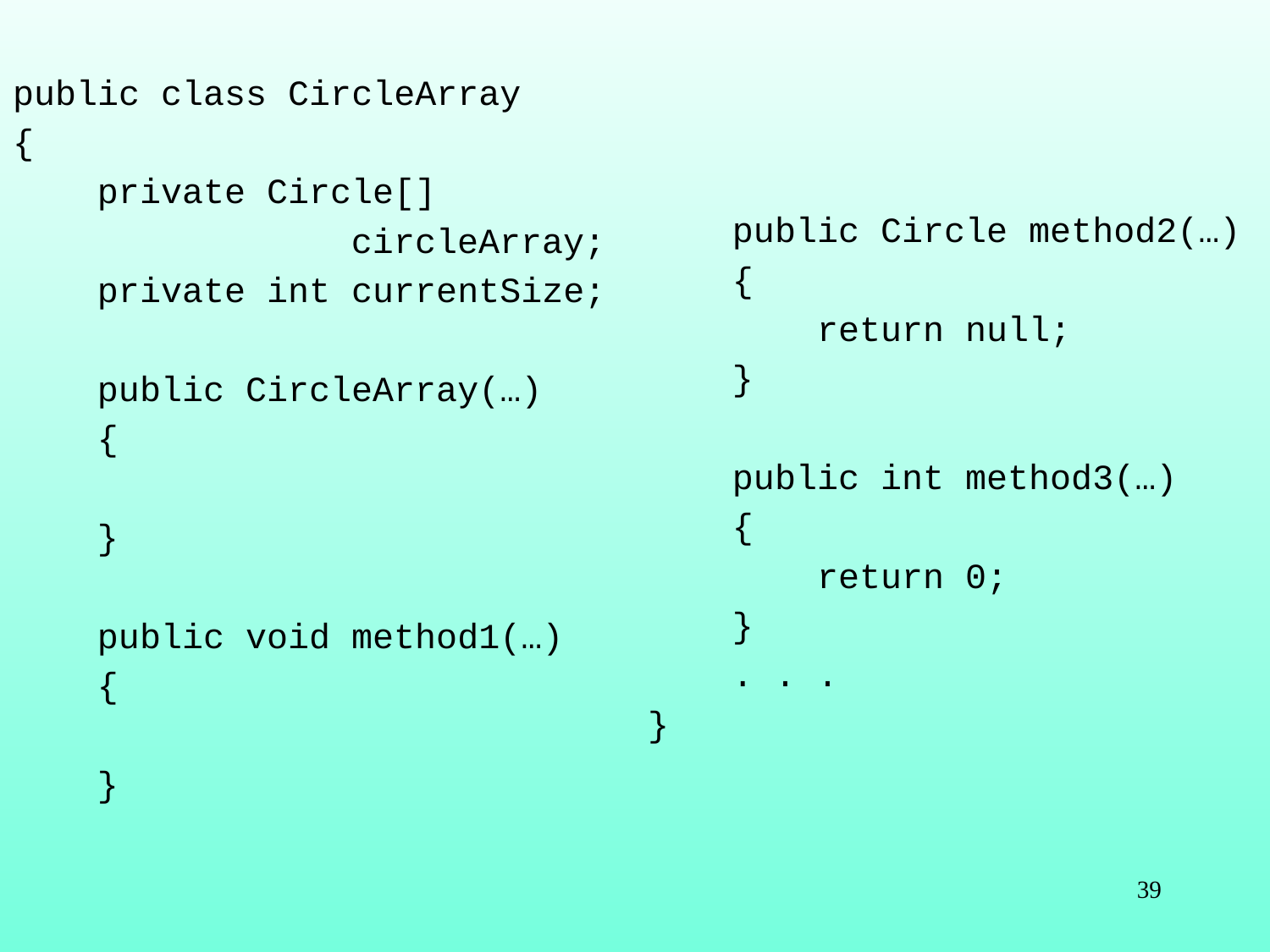

public Circle method2(…)
    {
        return null;
    }

    public int method3(…)
    {
        return 0;
    }
    . . .
}
public class CircleArray
{
    private Circle[]
                circleArray;
    private int currentSize;

    public CircleArray(…)
    {

    }

    public void method1(…)
    {

    }

39